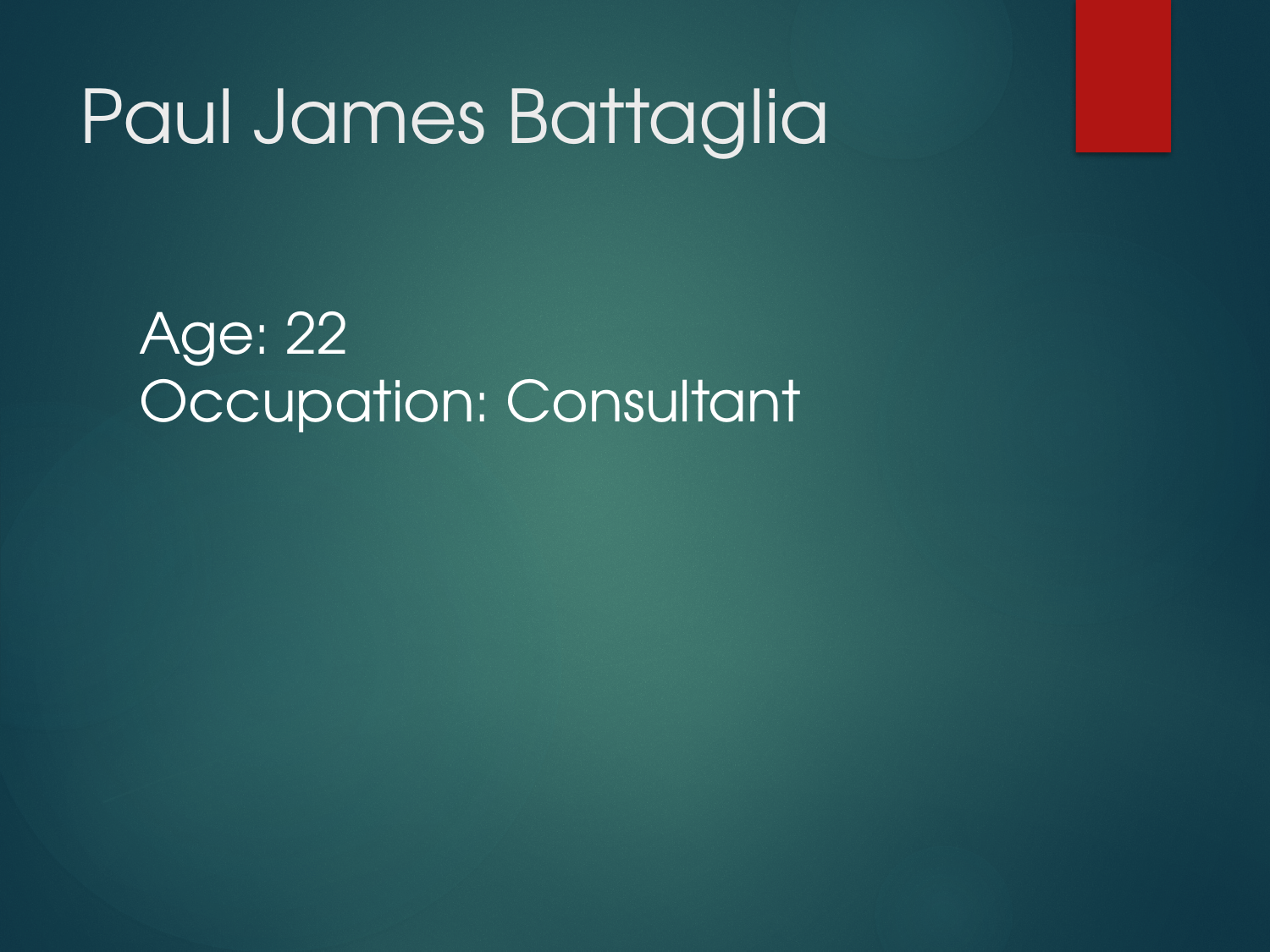

# Paul James Battaglia

Age: 22
Occupation: Consultant